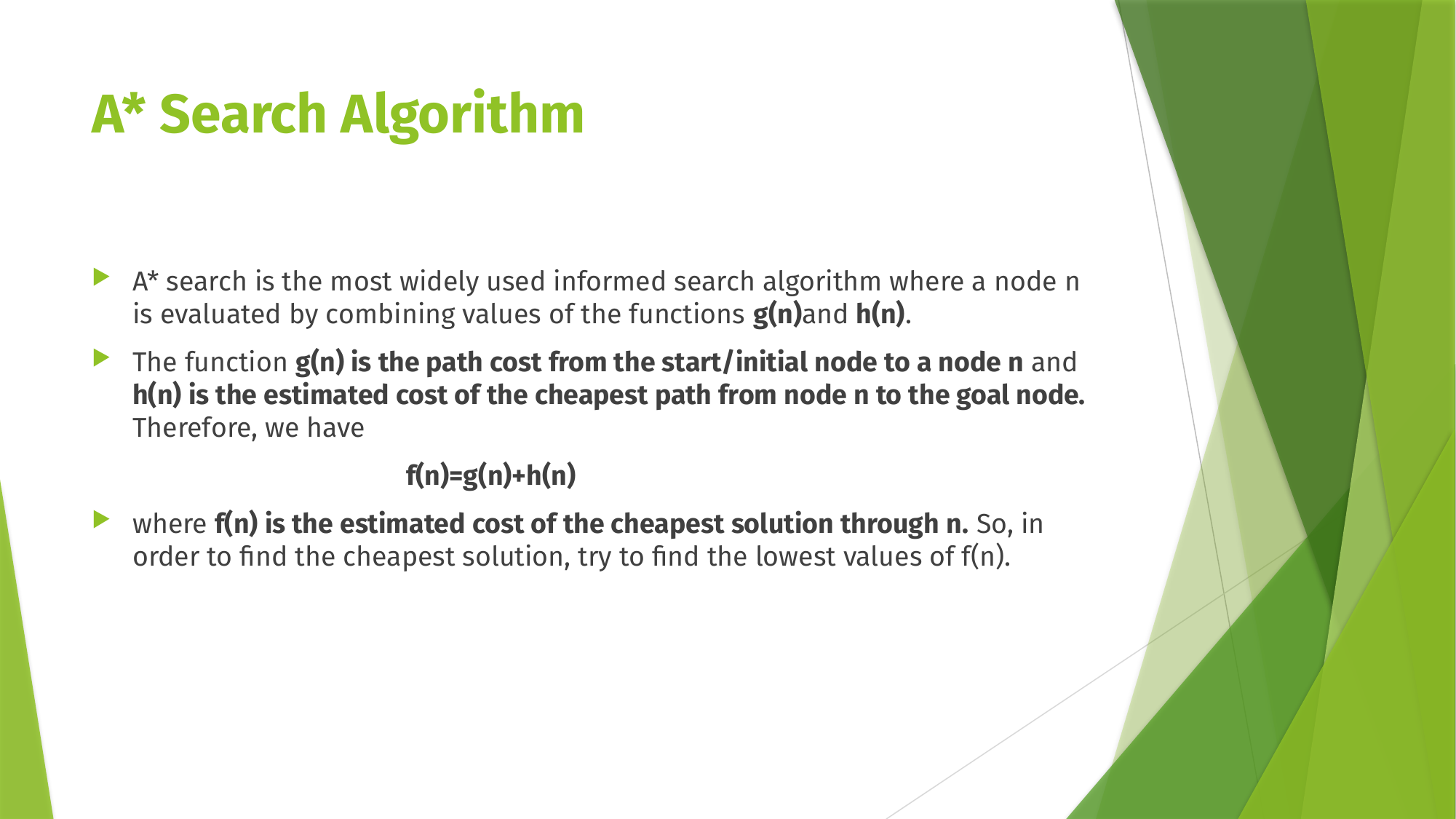

# A* Search Algorithm
A* search is the most widely used informed search algorithm where a node n is evaluated by combining values of the functions g(n)and h(n).
The function g(n) is the path cost from the start/initial node to a node n and h(n) is the estimated cost of the cheapest path from node n to the goal node. Therefore, we have
                                                f(n)=g(n)+h(n)
where f(n) is the estimated cost of the cheapest solution through n. So, in order to find the cheapest solution, try to find the lowest values of f(n).